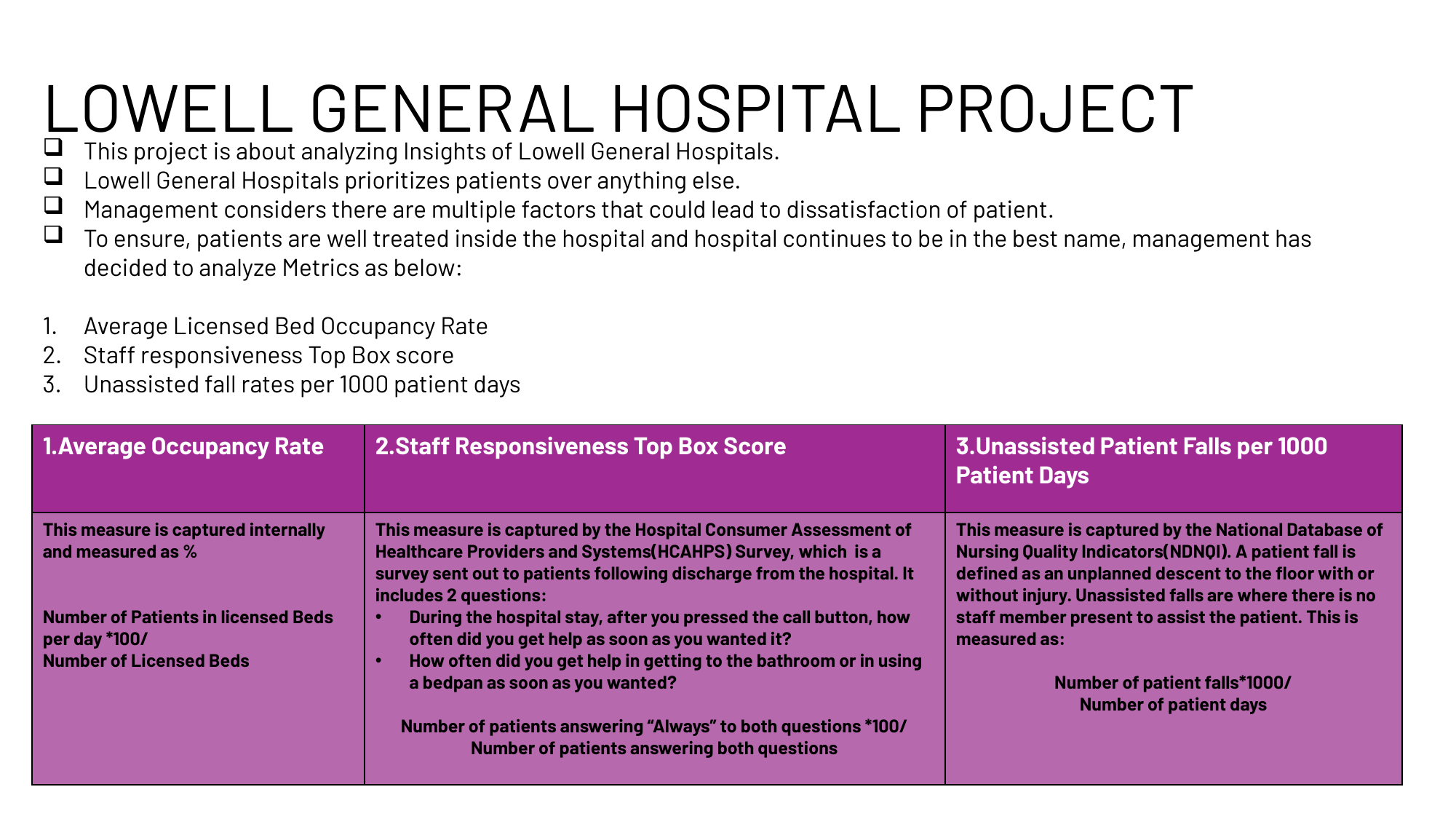

# LOWELL GENERAL HOSPITAL PROJECT
This project is about analyzing Insights of Lowell General Hospitals.
Lowell General Hospitals prioritizes patients over anything else.
Management considers there are multiple factors that could lead to dissatisfaction of patient.
To ensure, patients are well treated inside the hospital and hospital continues to be in the best name, management has decided to analyze Metrics as below:

Average Licensed Bed Occupancy Rate
Staff responsiveness Top Box score
Unassisted fall rates per 1000 patient days
| 1.Average Occupancy Rate | 2.Staff Responsiveness Top Box Score | 3.Unassisted Patient Falls per 1000 Patient Days |
| --- | --- | --- |
| This measure is captured internally and measured as % Number of Patients in licensed Beds per day \*100/ Number of Licensed Beds | This measure is captured by the Hospital Consumer Assessment of Healthcare Providers and Systems(HCAHPS) Survey, which is a survey sent out to patients following discharge from the hospital. It includes 2 questions: During the hospital stay, after you pressed the call button, how often did you get help as soon as you wanted it? How often did you get help in getting to the bathroom or in using a bedpan as soon as you wanted? Number of patients answering “Always” to both questions \*100/ Number of patients answering both questions | This measure is captured by the National Database of Nursing Quality Indicators(NDNQI). A patient fall is defined as an unplanned descent to the floor with or without injury. Unassisted falls are where there is no staff member present to assist the patient. This is measured as: Number of patient falls\*1000/ Number of patient days |